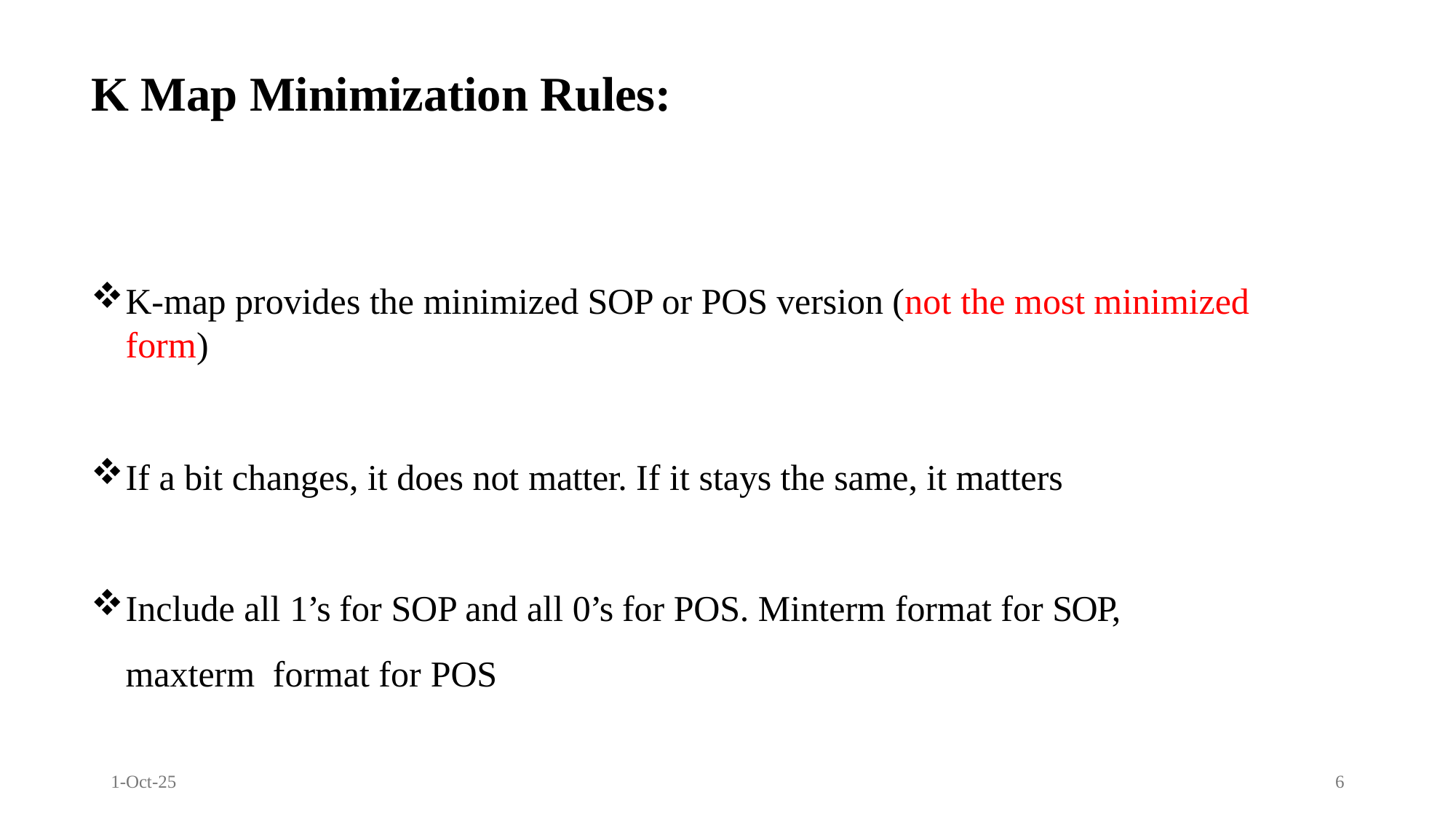

K Map Minimization Rules:

K-map provides the minimized SOP or POS version (not the most minimized form)

If a bit changes, it does not matter. If it stays the same, it matters

Include all 1’s for SOP and all 0’s for POS. Minterm format for SOP, maxterm  format for POS
1-Oct-25
6